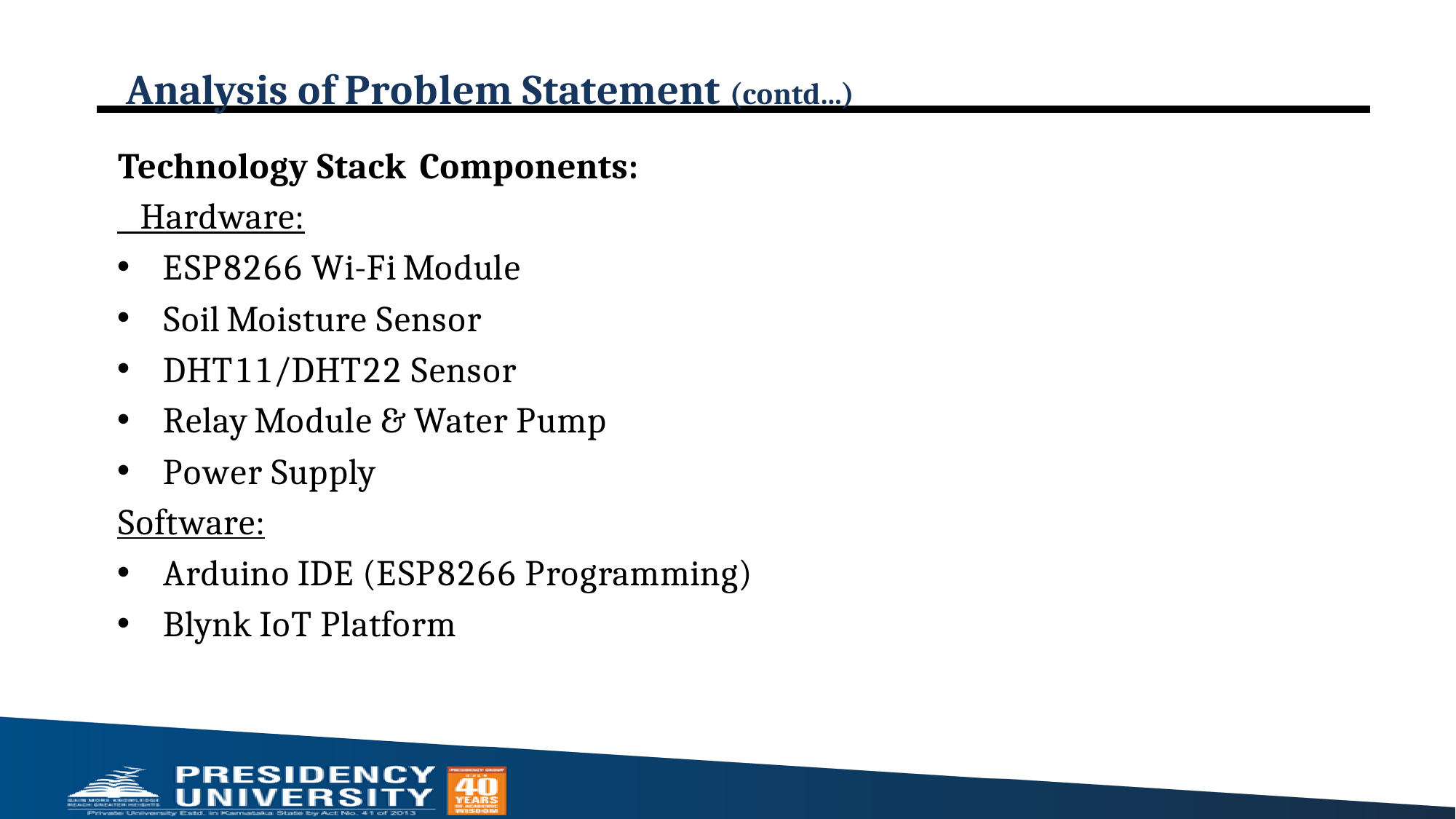

# Analysis of Problem Statement (contd...)
Technology Stack Components:
  Hardware:
ESP8266 Wi-Fi Module
Soil Moisture Sensor
DHT11/DHT22 Sensor
Relay Module & Water Pump
Power Supply
Software:
Arduino IDE (ESP8266 Programming)
Blynk IoT Platform